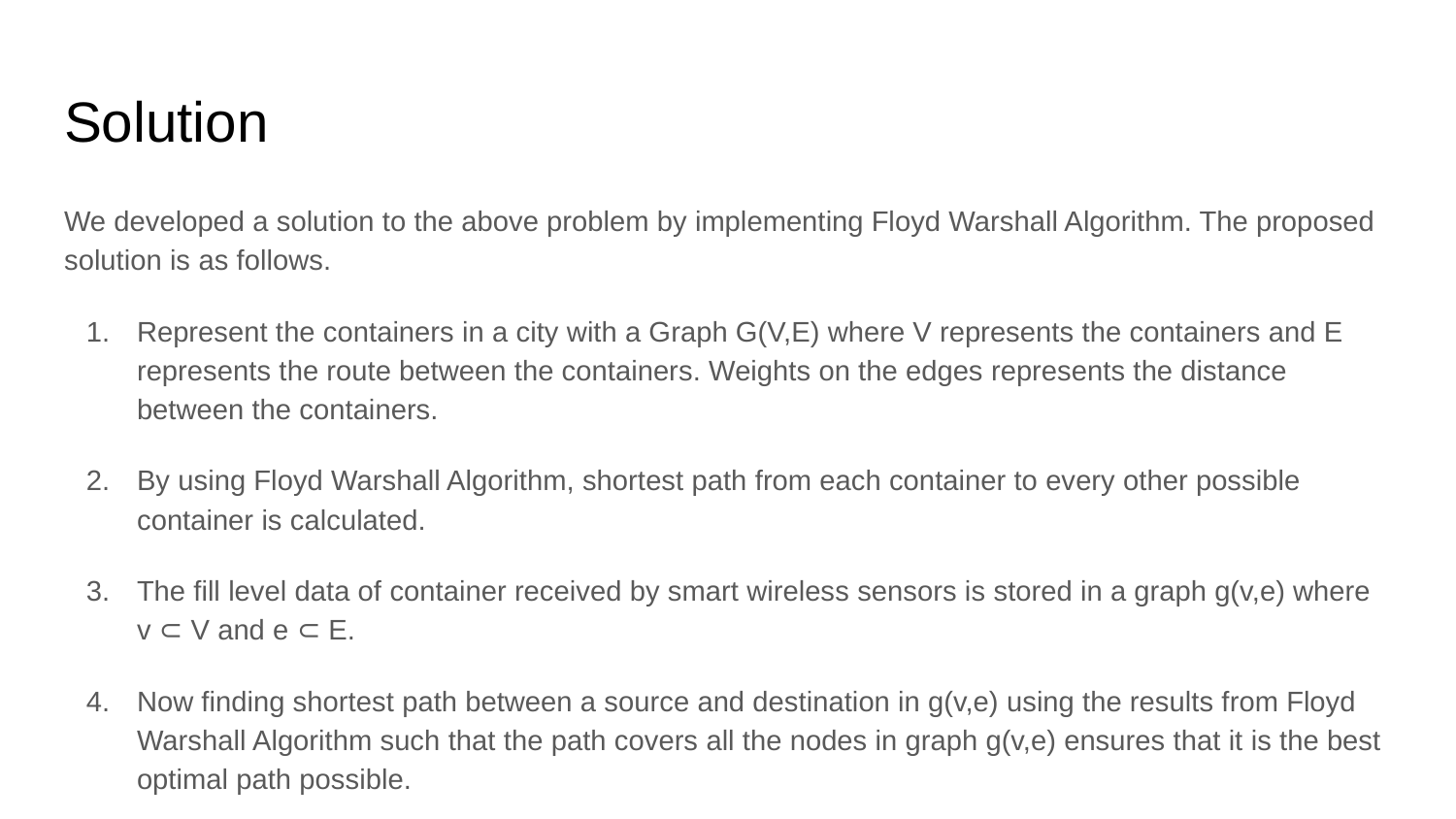

# Solution
We developed a solution to the above problem by implementing Floyd Warshall Algorithm. The proposed solution is as follows.
Represent the containers in a city with a Graph G(V,E) where V represents the containers and E represents the route between the containers. Weights on the edges represents the distance between the containers.
By using Floyd Warshall Algorithm, shortest path from each container to every other possible container is calculated.
The fill level data of container received by smart wireless sensors is stored in a graph g(v,e) where v ⊂ V and e ⊂ E.
Now finding shortest path between a source and destination in g(v,e) using the results from Floyd Warshall Algorithm such that the path covers all the nodes in graph g(v,e) ensures that it is the best optimal path possible.